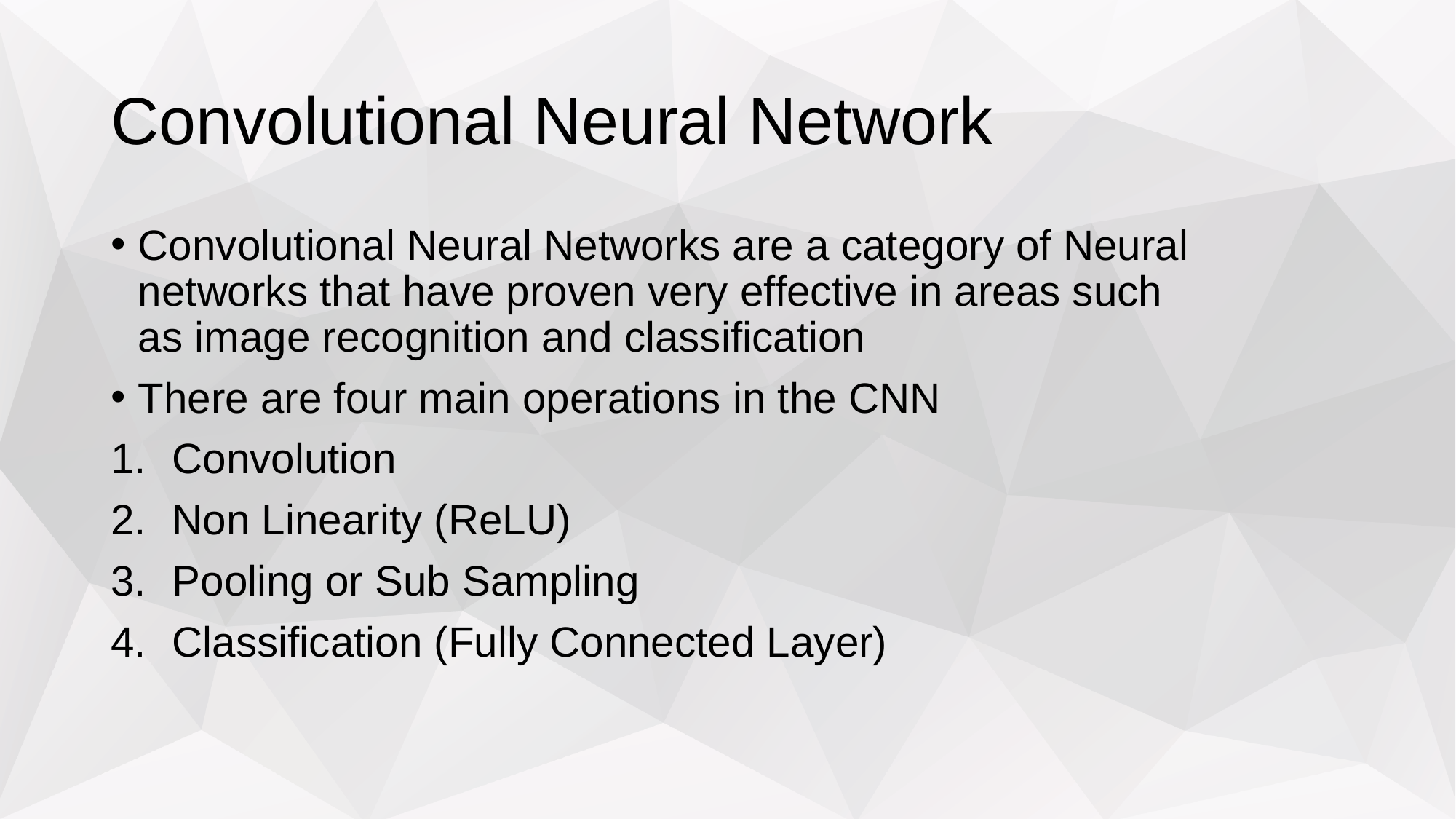

# Convolutional Neural Network
Convolutional Neural Networks are a category of Neural networks that have proven very effective in areas such as image recognition and classification
There are four main operations in the CNN
Convolution
Non Linearity (ReLU)
Pooling or Sub Sampling
Classification (Fully Connected Layer)